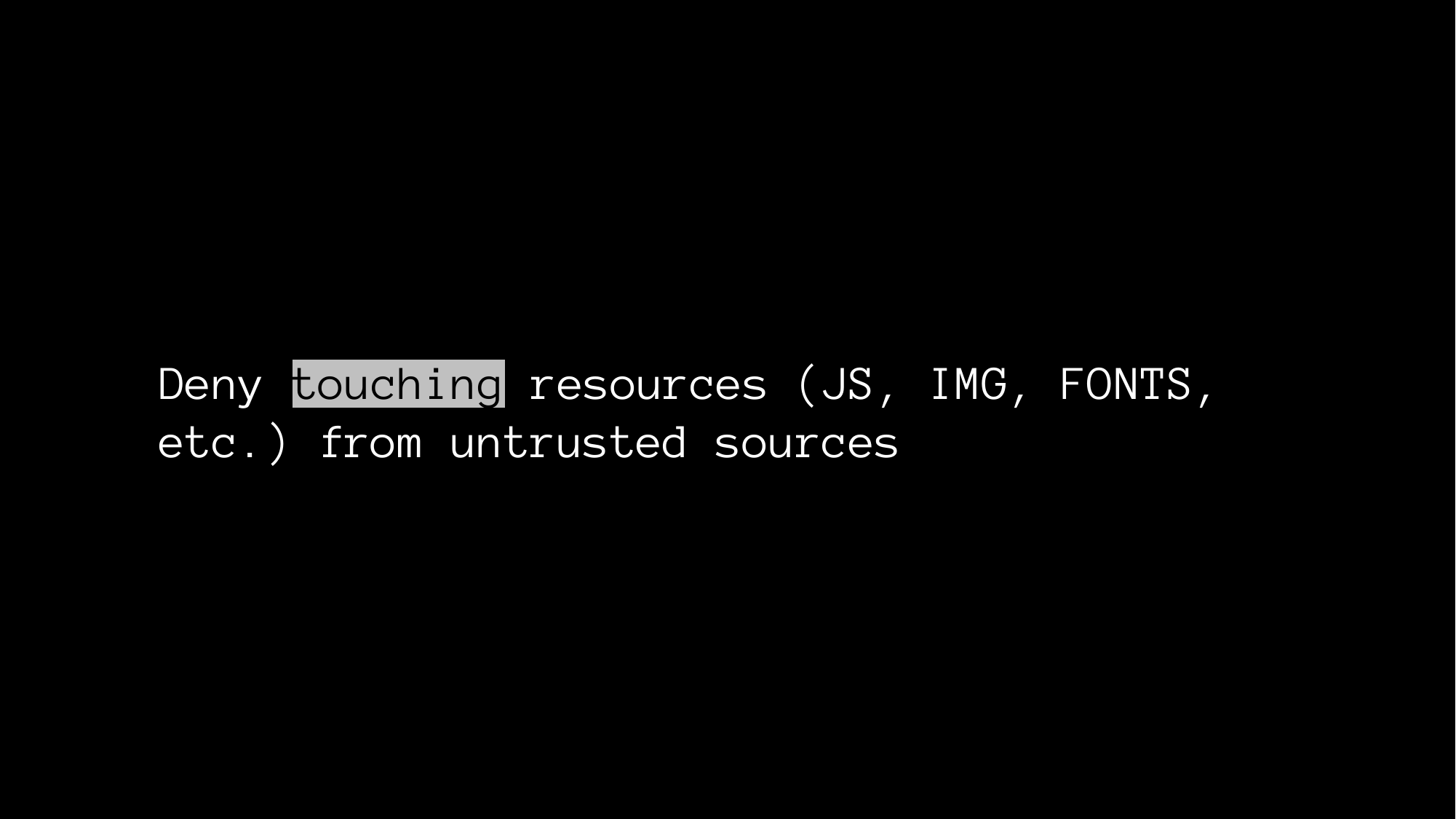

Deny touching resources (JS, IMG, FONTS, etc.) from untrusted sources